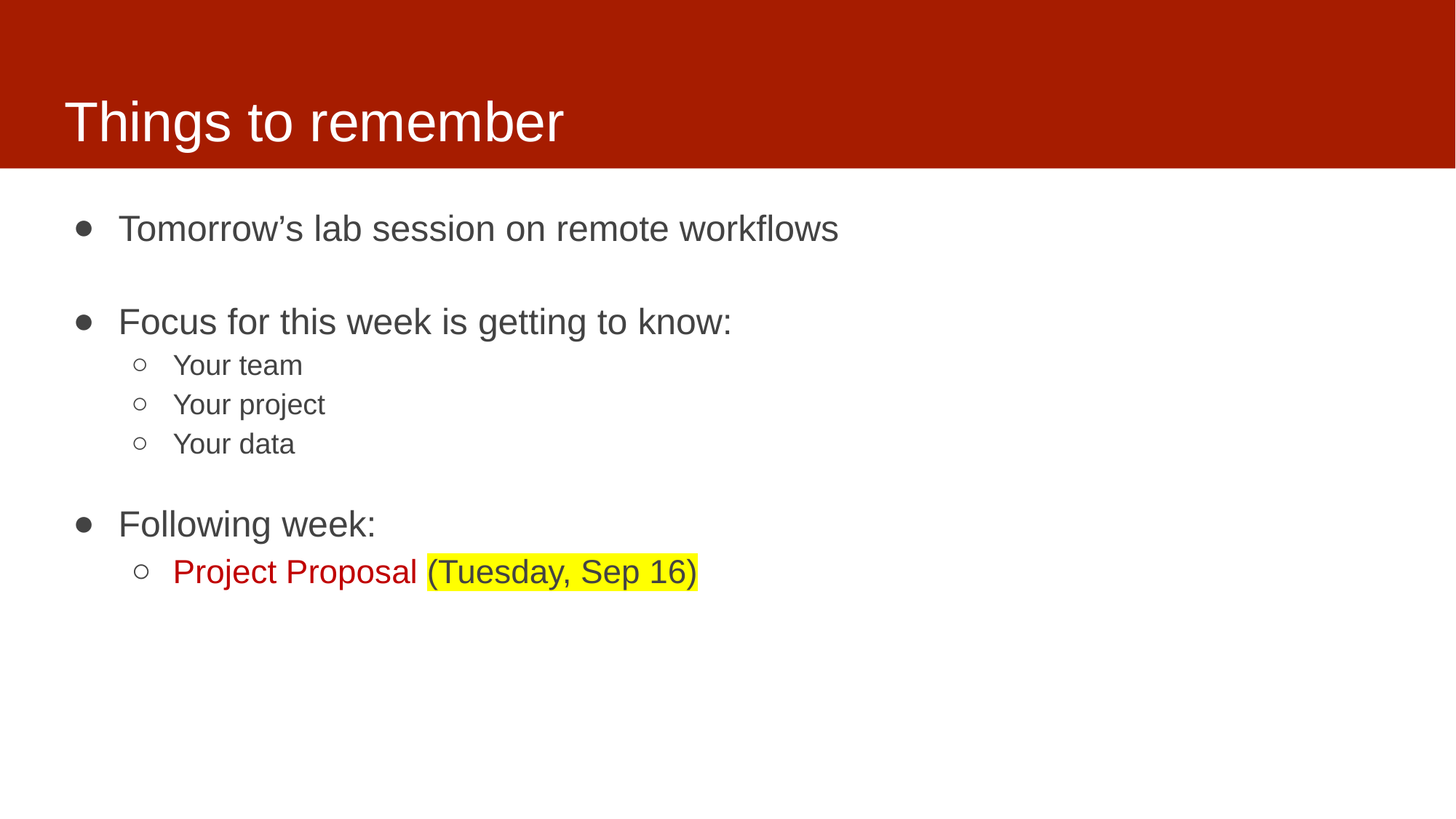

# Things to remember
Tomorrow’s lab session on remote workflows

Focus for this week is getting to know:
Your team
Your project
Your data
Following week:
Project Proposal (Tuesday, Sep 16)